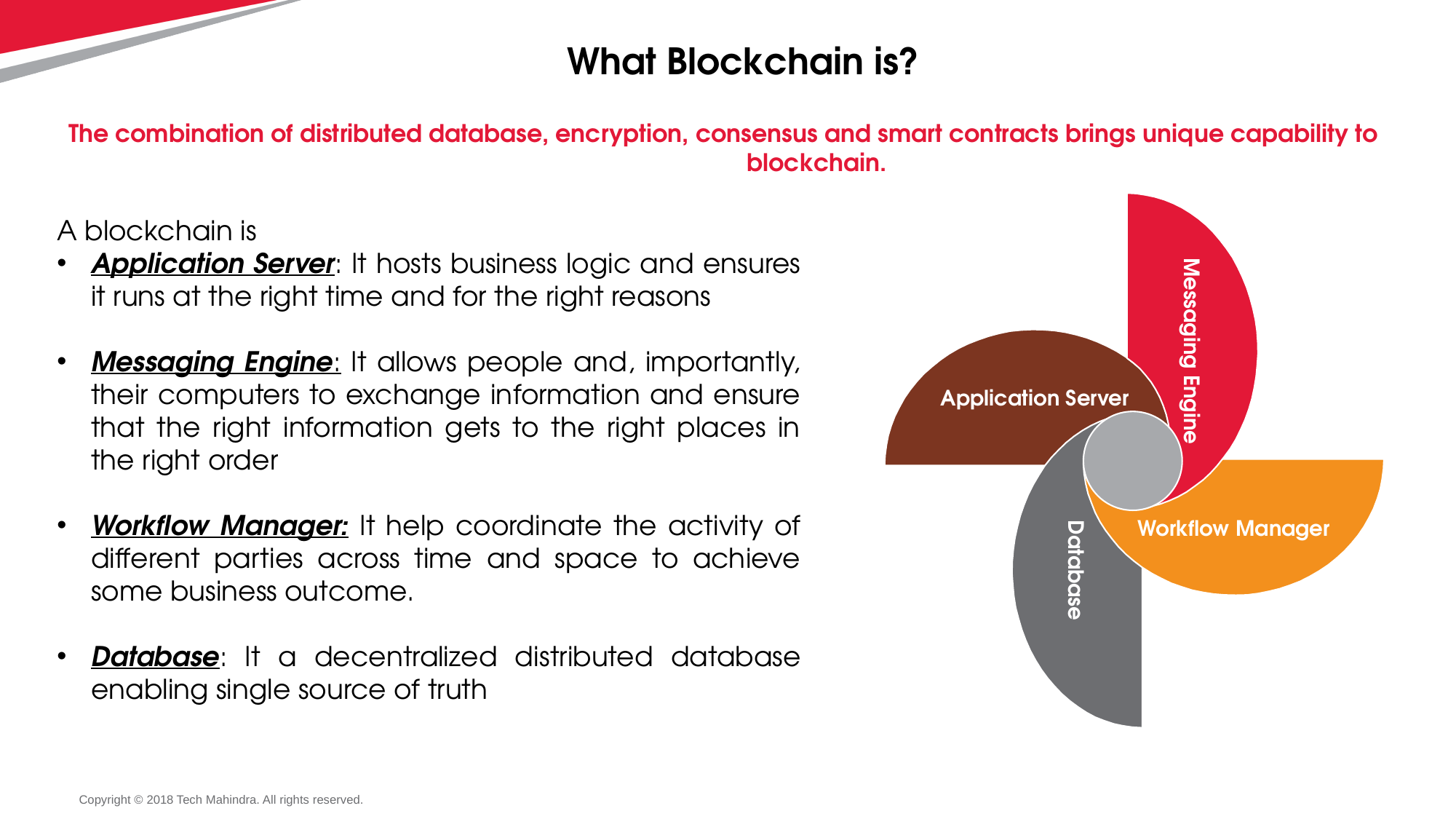

What Blockchain is?
The combination of distributed database, encryption, consensus and smart contracts brings unique capability to blockchain.

Messaging Engine
Application Server

Database
Workflow Manager
A blockchain is
Application Server: It hosts business logic and ensures it runs at the right time and for the right reasons

Messaging Engine: It allows people and, importantly, their computers to exchange information and ensure that the right information gets to the right places in the right order

Workflow Manager: It help coordinate the activity of different parties across time and space to achieve some business outcome.

Database: It a decentralized distributed database enabling single source of truth